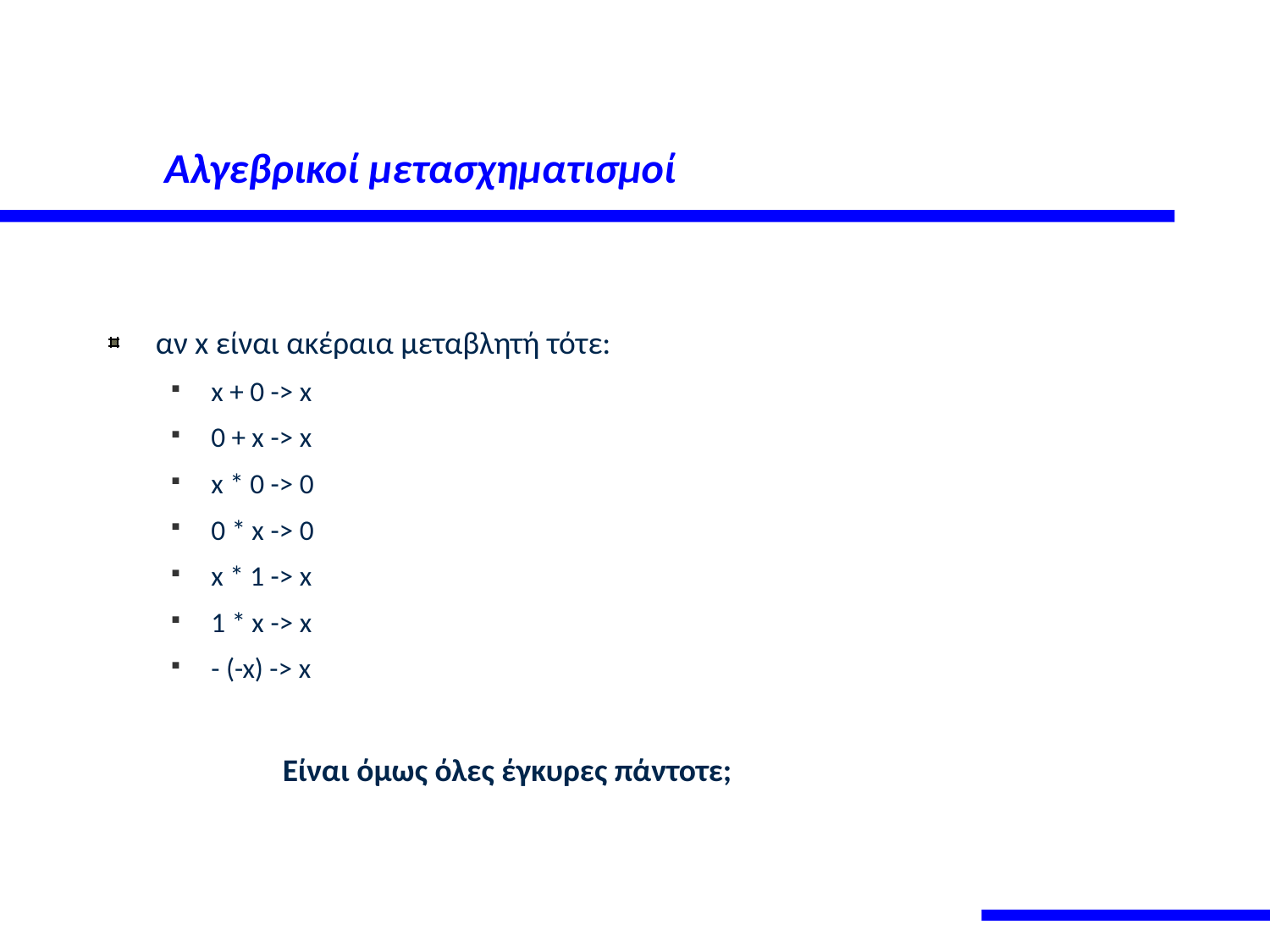

# Αλγεβρικοί μετασχηματισμοί

αν x είναι ακέραια μεταβλητή τότε:
x + 0 -> x
0 + x -> x
x * 0 -> 0
0 * x -> 0
x * 1 -> x
1 * x -> x
- (-x) -> x

		Είναι όμως όλες έγκυρες πάντοτε;